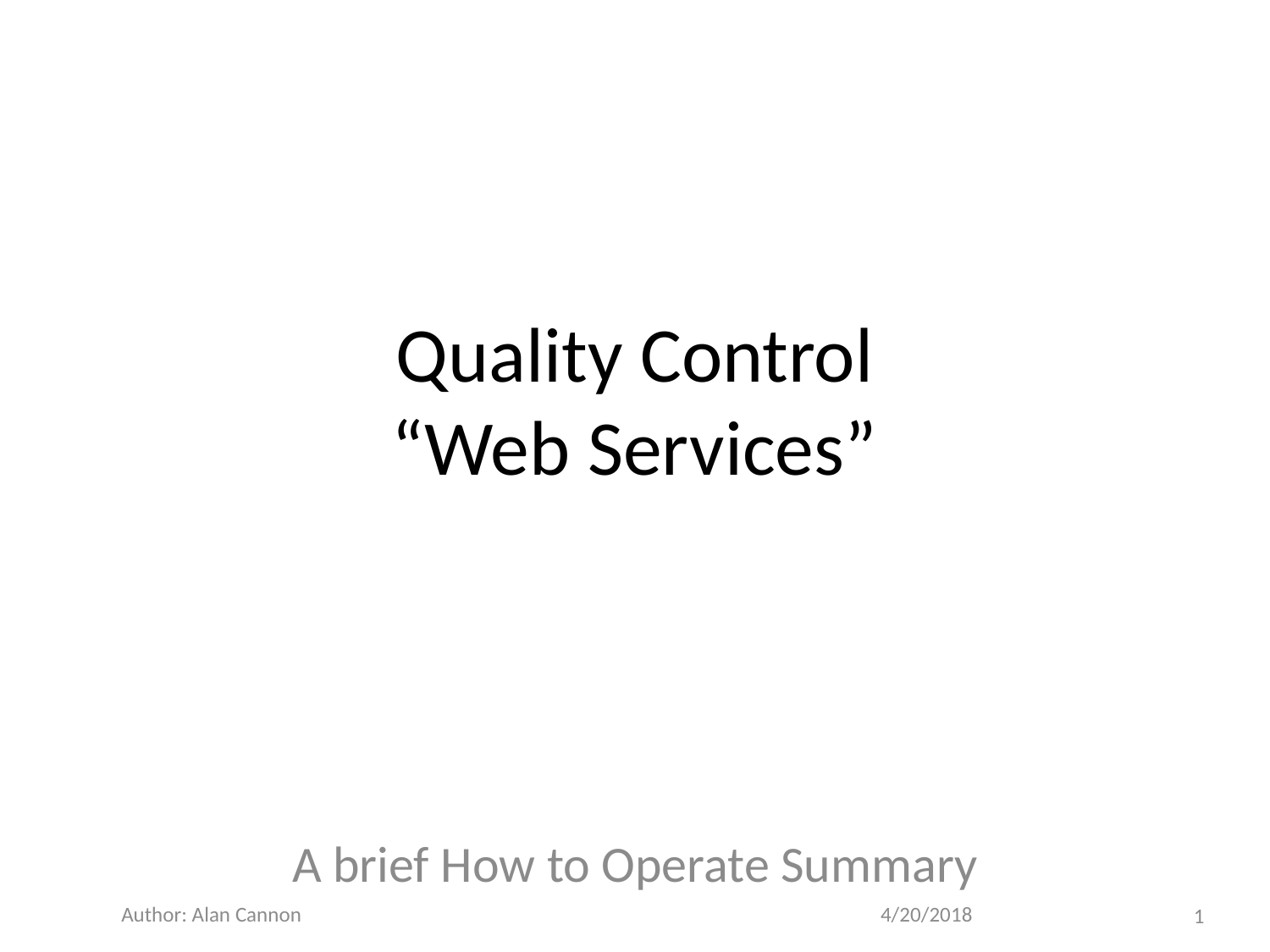

# Quality Control “Web Services”
A brief How to Operate Summary
Author: Alan Cannon
4/20/2018
1